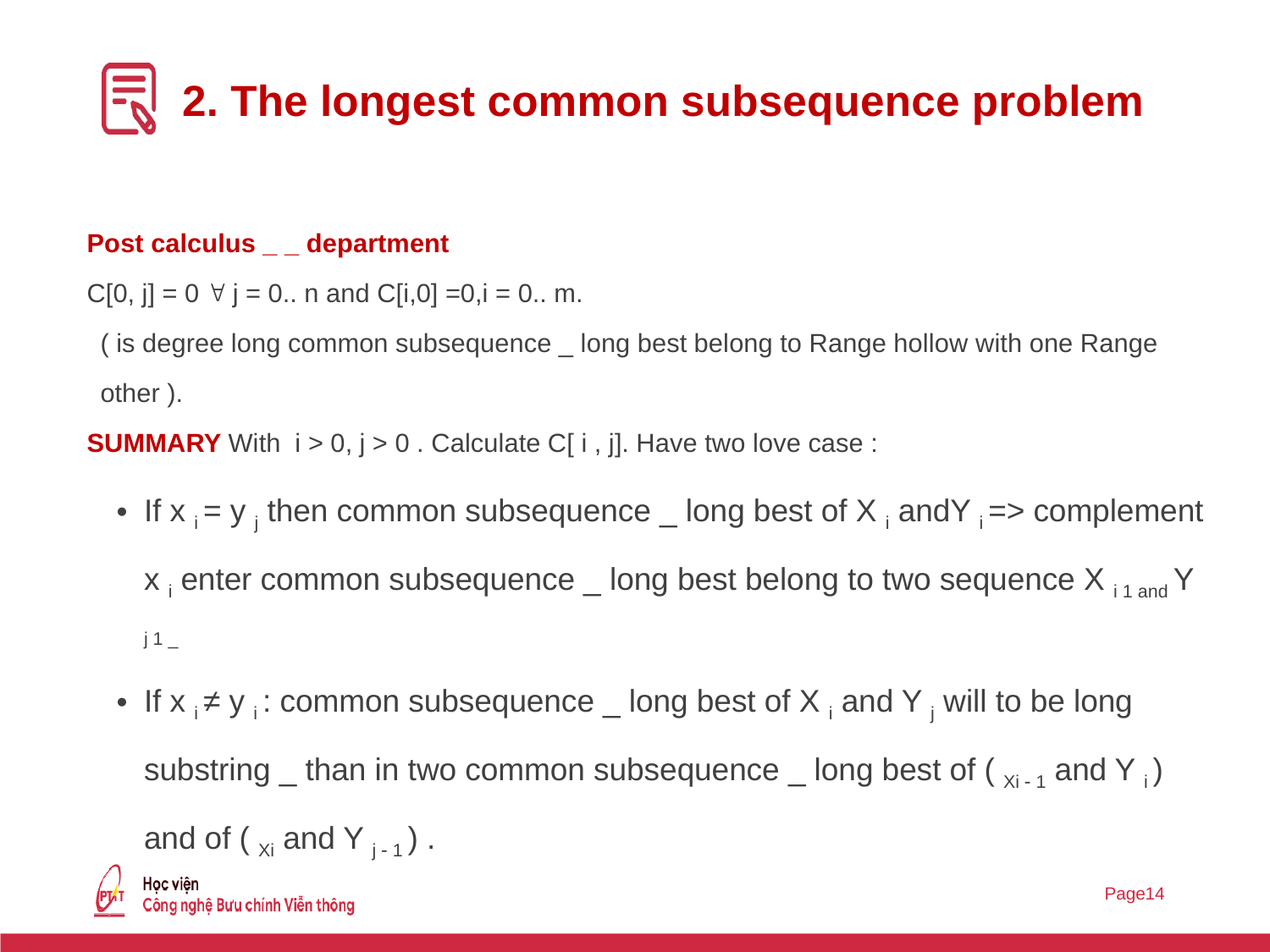

# 2. The longest common subsequence problem
Post calculus _ _ department
C[0, j] = 0 ∀ j = 0.. n and C[i,0] =0,i = 0.. m.
( is degree long common subsequence _ long best belong to Range hollow with one Range other ).
SUMMARY With  i > 0, j > 0 . Calculate C[ i , j]. Have two love case :
If x i = y j then common subsequence _ long best of X i andY i => complement x i enter common subsequence _ long best belong to two sequence X i 1 and Y j 1 _
If x i ≠ y i : common subsequence _ long best of X i and Y j will to be long substring _ than in two common subsequence _ long best of ( Xi − 1 and Y i ) and of ( Xi and Y j − 1 ) .